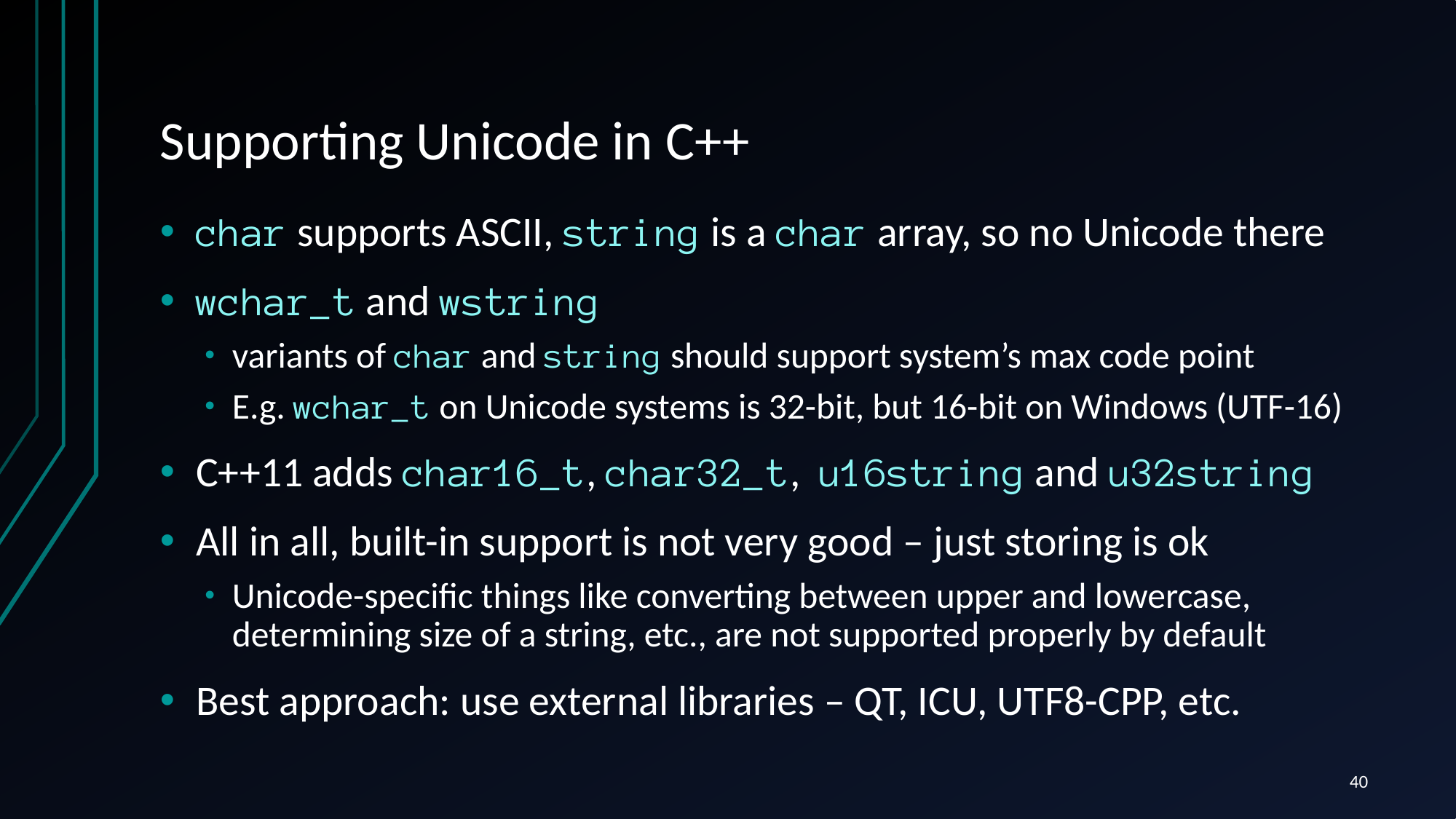

# Supporting Unicode in C++
char supports ASCII, string is a char array, so no Unicode there
wchar_t and wstring
variants of char and string should support system’s max code point
E.g. wchar_t on Unicode systems is 32-bit, but 16-bit on Windows (UTF-16)
C++11 adds char16_t, char32_t,  u16string and u32string
All in all, built-in support is not very good – just storing is ok
Unicode-specific things like converting between upper and lowercase, determining size of a string, etc., are not supported properly by default
Best approach: use external libraries – QT, ICU, UTF8-CPP, etc.
40